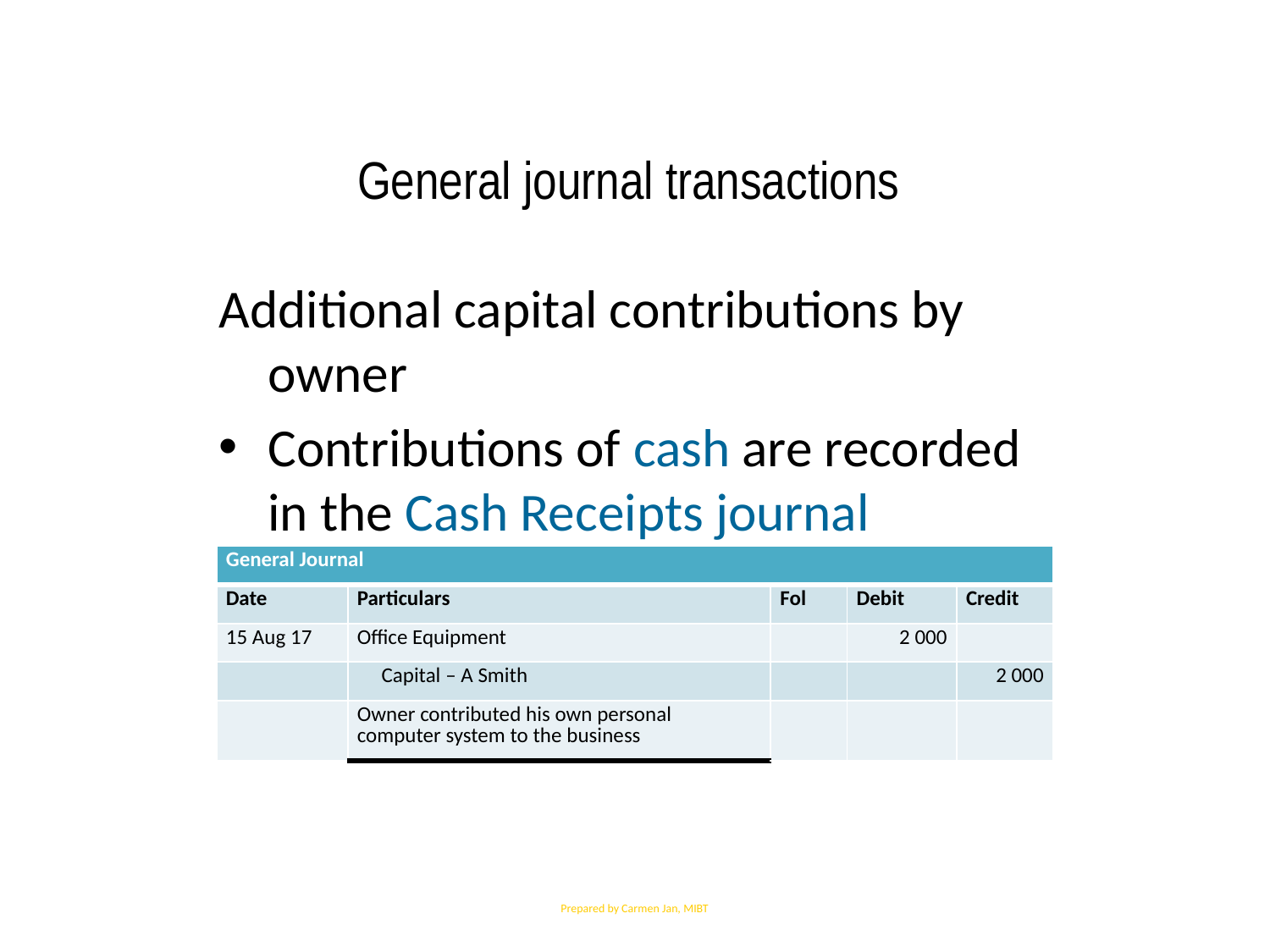

General journal transactions
Additional capital contributions by owner
Contributions of cash are recorded in the Cash Receipts journal
Contributions of personal assets are recorded in the General journal

| General Journal |  |  |  |  |
| --- | --- | --- | --- | --- |
| Date | Particulars | Fol | Debit | Credit |
| 15 Aug 17 | Office Equipment |  | 2 000 |  |
|  | Capital – A Smith |  |  | 2 000 |
|  | Owner contributed his own personal computer system to the business |  |  |  |
Prepared by Carmen Jan, MIBT